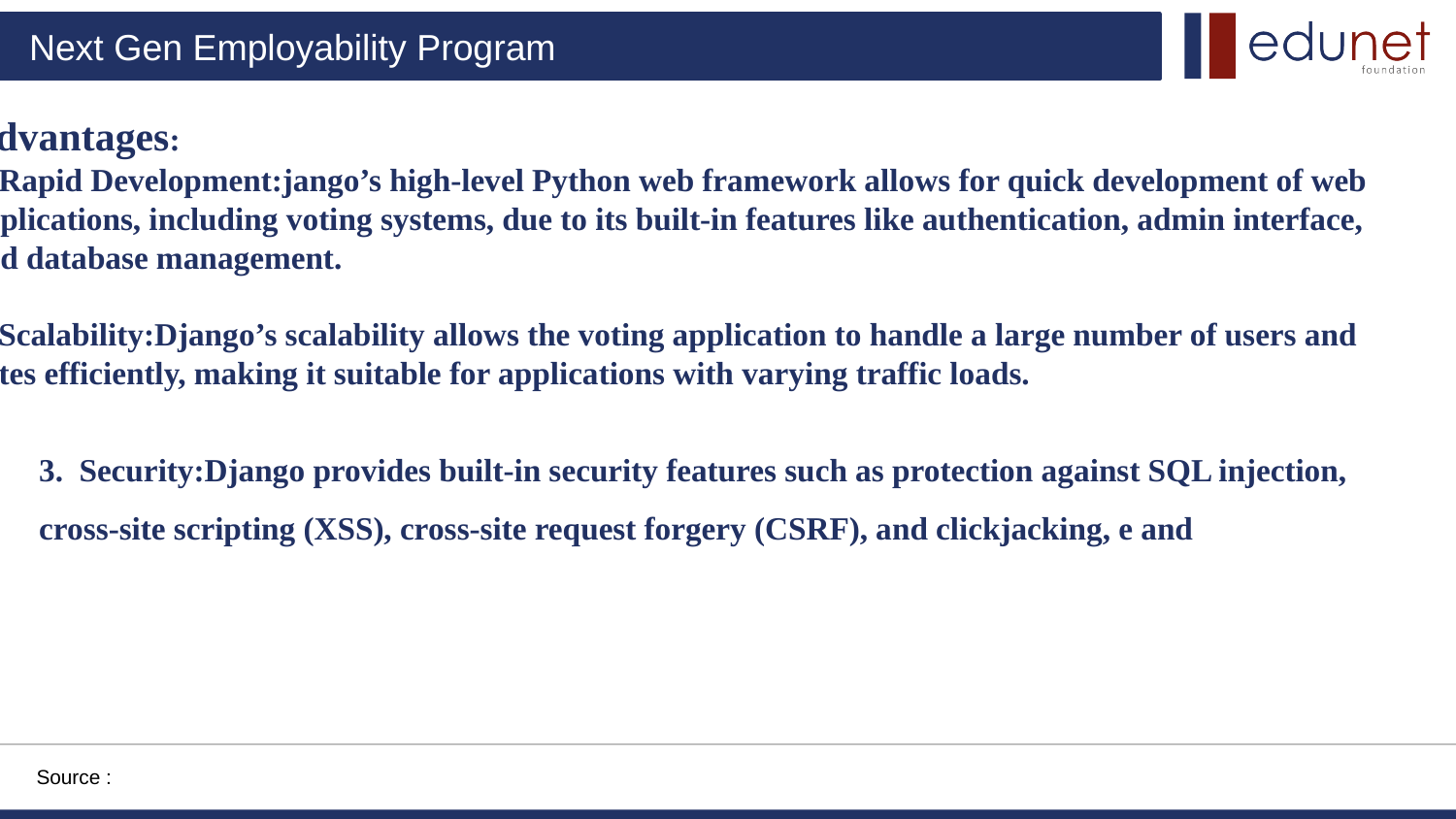

Advantages:
1. Rapid Development:jango’s high-level Python web framework allows for quick development of web applications, including voting systems, due to its built-in features like authentication, admin interface, and database management.

2. Scalability:Django’s scalability allows the voting application to handle a large number of users and votes efficiently, making it suitable for applications with varying traffic loads.

3.  Security:Django provides built-in security features such as protection against SQL injection, cross-site scripting (XSS), cross-site request forgery (CSRF), and clickjacking, e and
Source :